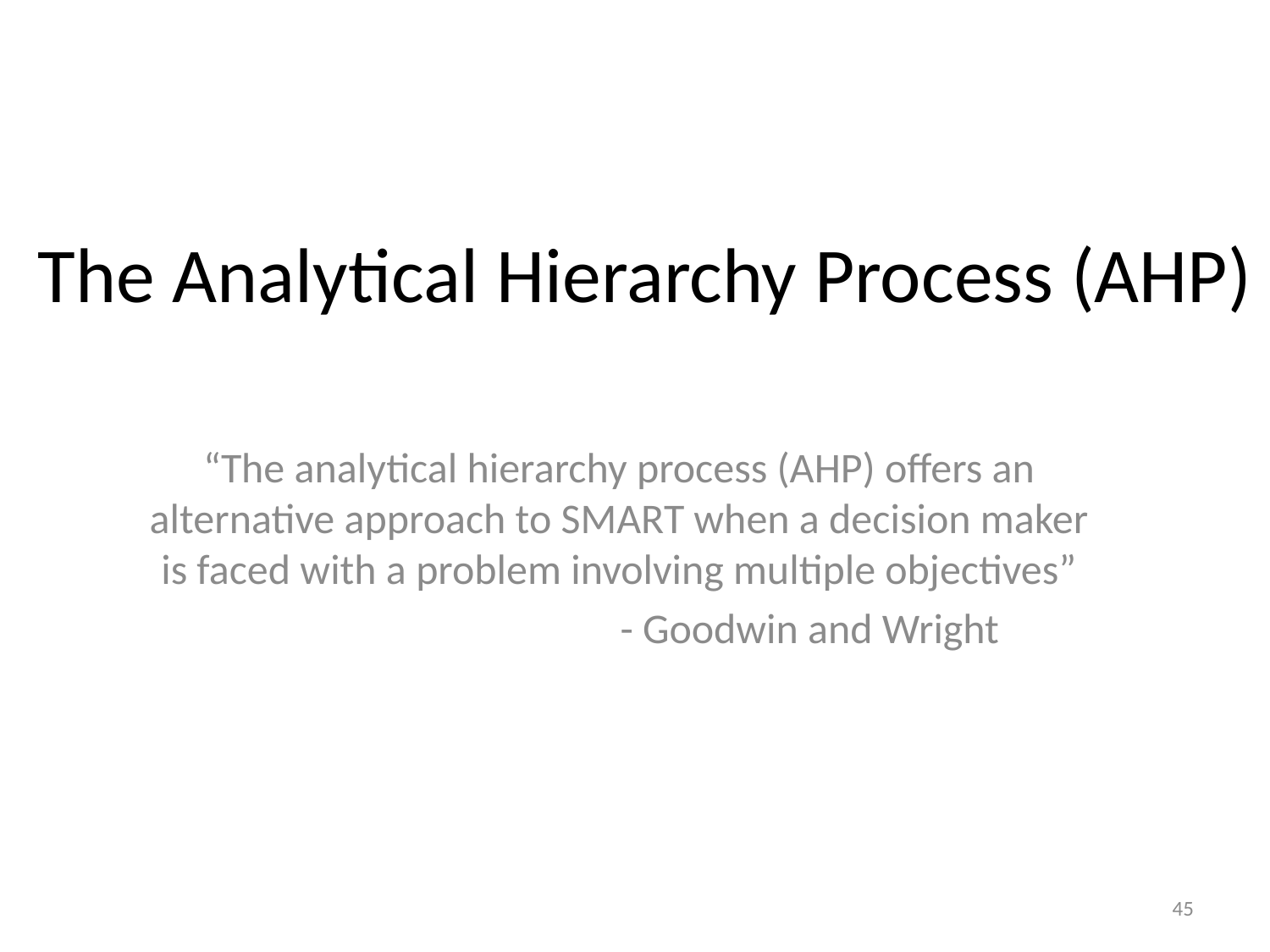

# The Analytical Hierarchy Process (AHP)
“The analytical hierarchy process (AHP) offers an alternative approach to SMART when a decision maker is faced with a problem involving multiple objectives”
			- Goodwin and Wright
45